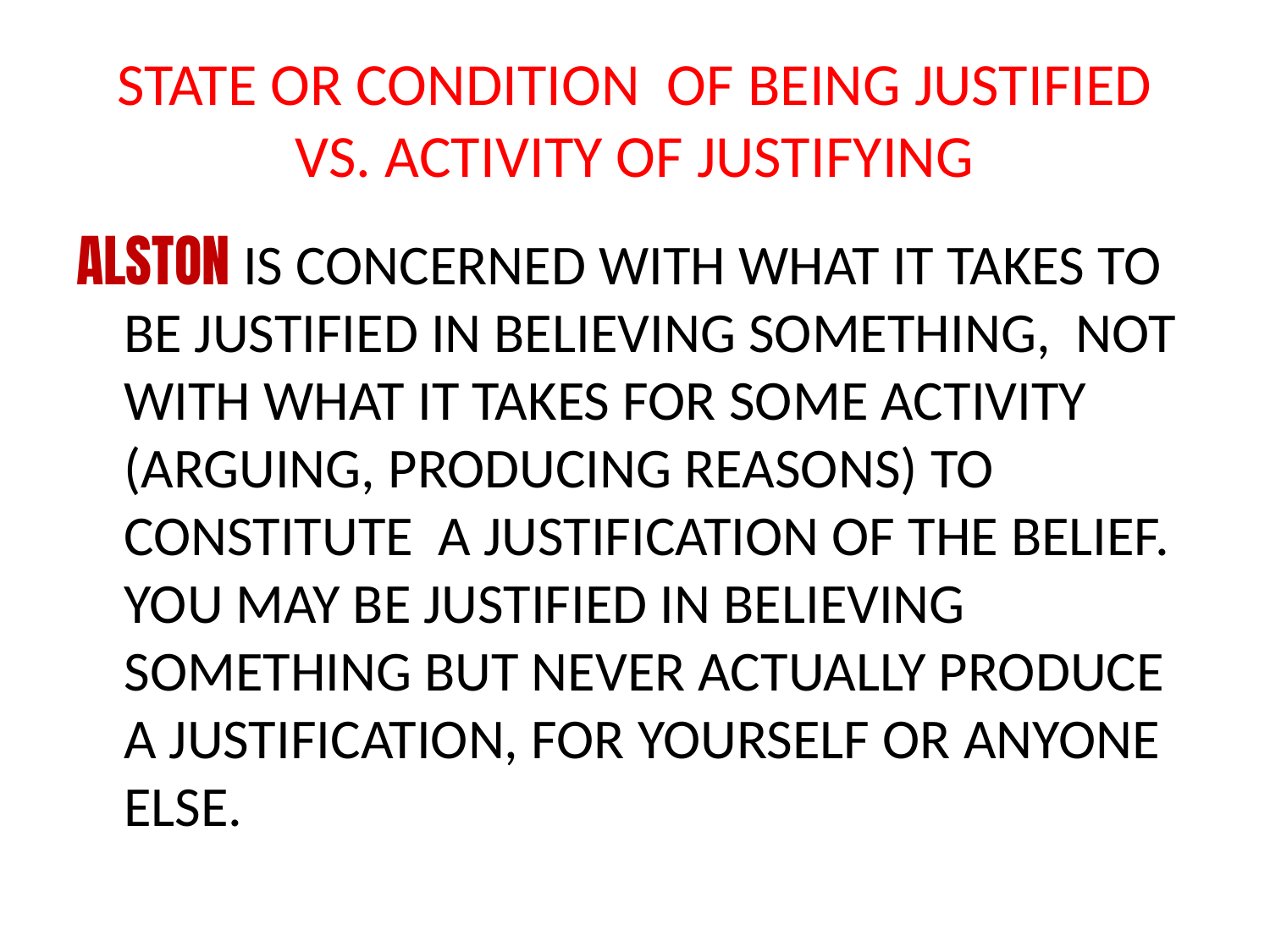

# STATE OR CONDITION  OF BEING JUSTIFIED VS. ACTIVITY OF JUSTIFYING
ALSTON IS CONCERNED WITH WHAT IT TAKES TO BE JUSTIFIED IN BELIEVING SOMETHING,  NOT WITH WHAT IT TAKES FOR SOME ACTIVITY (ARGUING, PRODUCING REASONS) TO CONSTITUTE  A JUSTIFICATION OF THE BELIEF.  YOU MAY BE JUSTIFIED IN BELIEVING SOMETHING BUT NEVER ACTUALLY PRODUCE A JUSTIFICATION, FOR YOURSELF OR ANYONE ELSE.